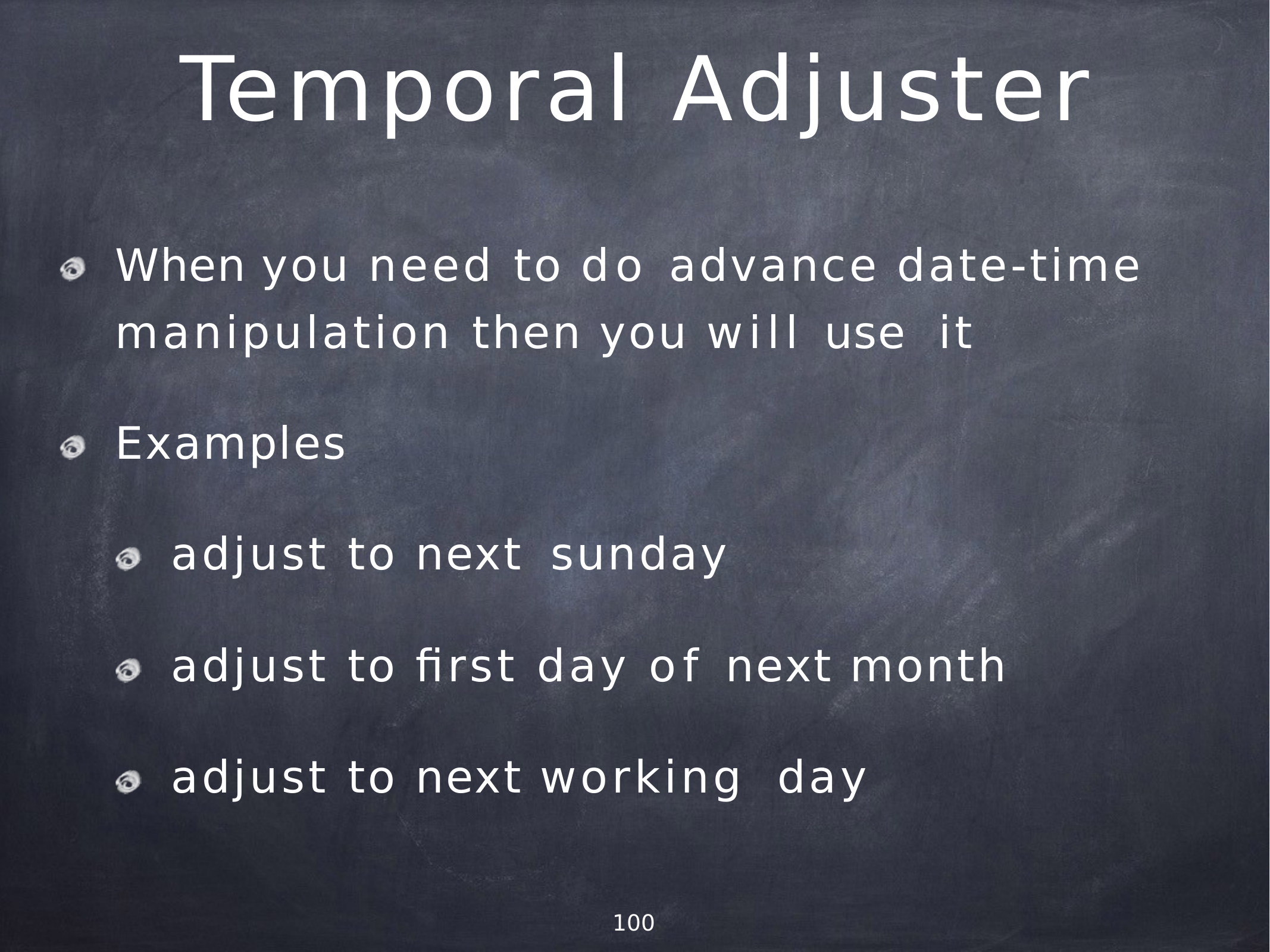

# Temporal Adjuster
When you need to do advance date-time  manipulation then you will use it

Examples

adjust to next sunday
adjust to first day of next month  adjust to next working day

100